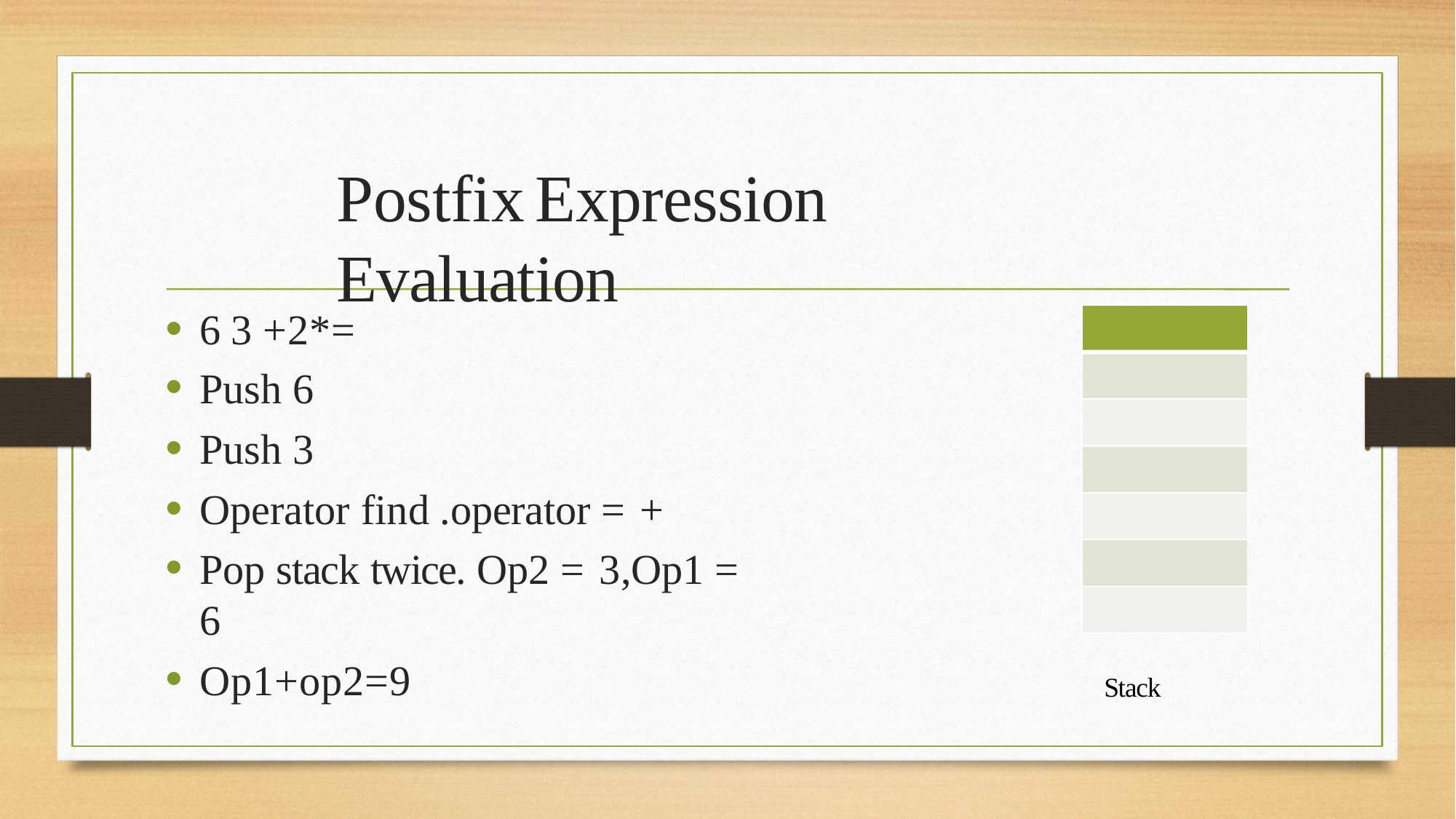

# Postfix	Expression Evaluation
6 3 +2*=
Push 6
Push 3
Operator find .operator = +
Pop stack twice. Op2 = 3,Op1 = 6
Op1+op2=9

Stack